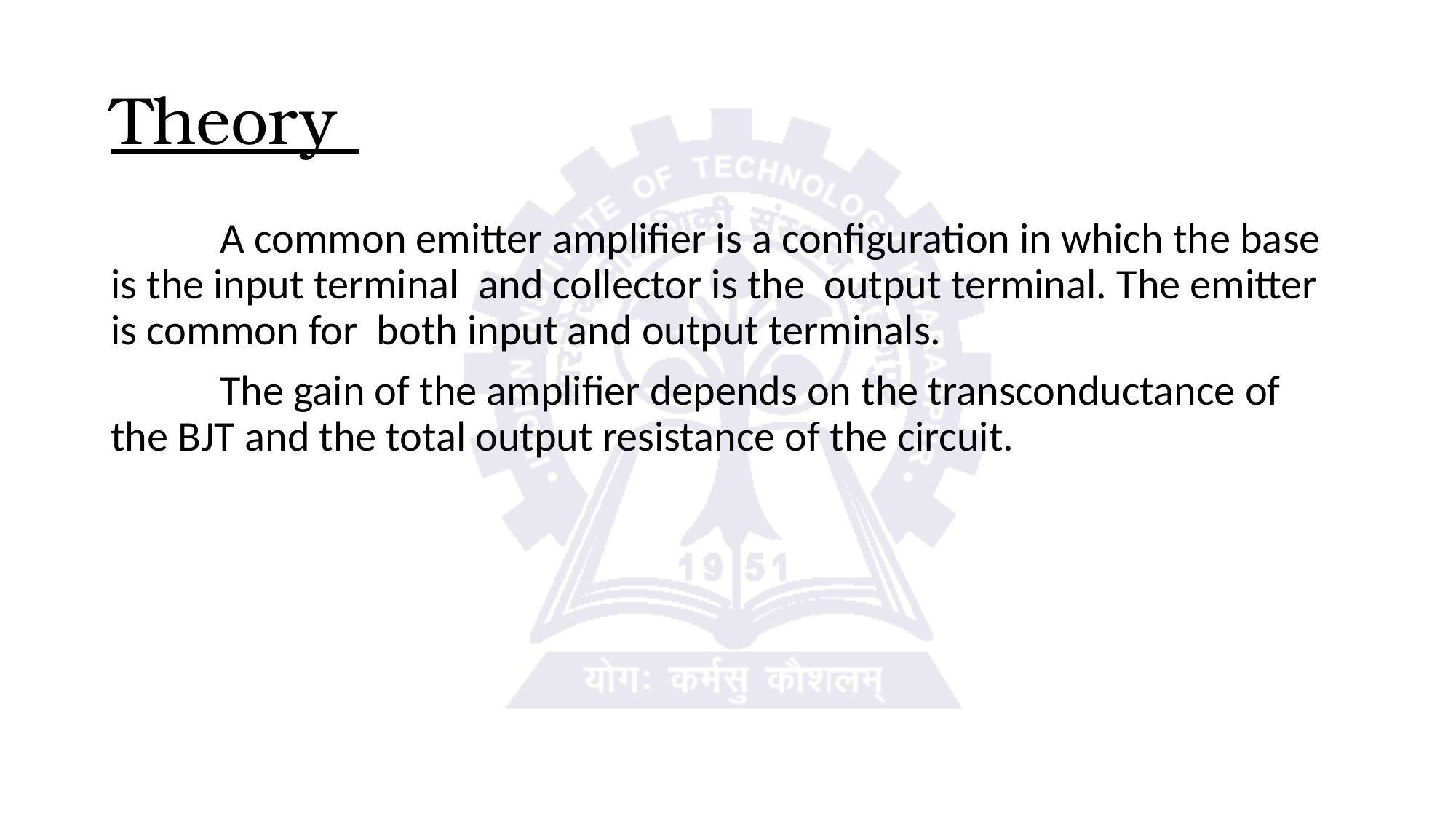

# Theory
	A common emitter amplifier is a configuration in which the base is the input terminal  and collector is the  output terminal. The emitter is common for  both input and output terminals.
	The gain of the amplifier depends on the transconductance of the BJT and the total output resistance of the circuit.